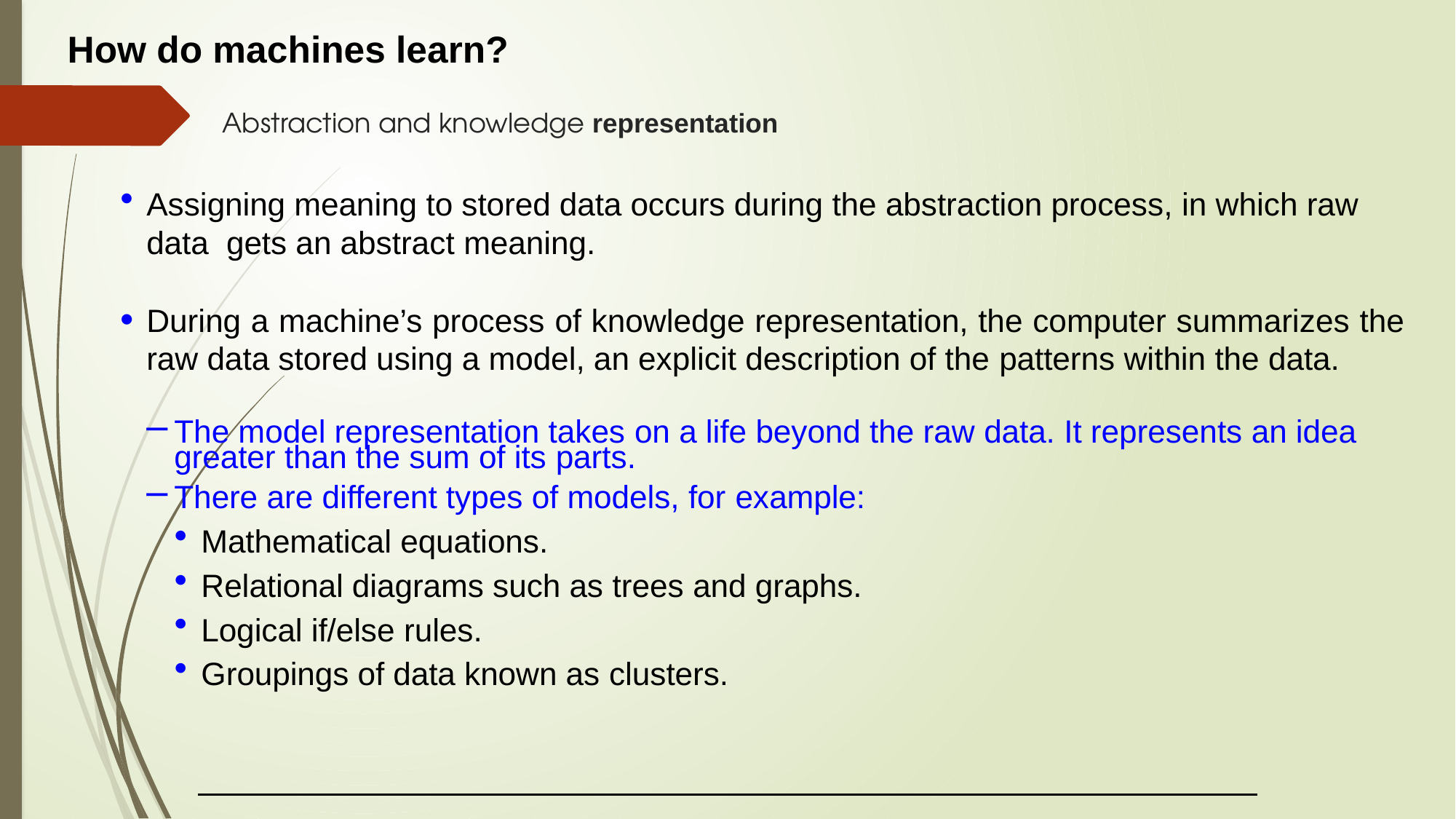

How do machines learn?
# Abstraction and knowledge representation
Assigning meaning to stored data occurs during the abstraction process, in which raw data  gets an abstract meaning.

During a machine’s process of knowledge representation, the computer summarizes the raw data stored using a model, an explicit description of the patterns within the data.

The model representation takes on a life beyond the raw data. It represents an idea greater than the sum of its parts.
There are different types of models, for example:
Mathematical equations.
Relational diagrams such as trees and graphs.
Logical if/else rules.
Groupings of data known as clusters.